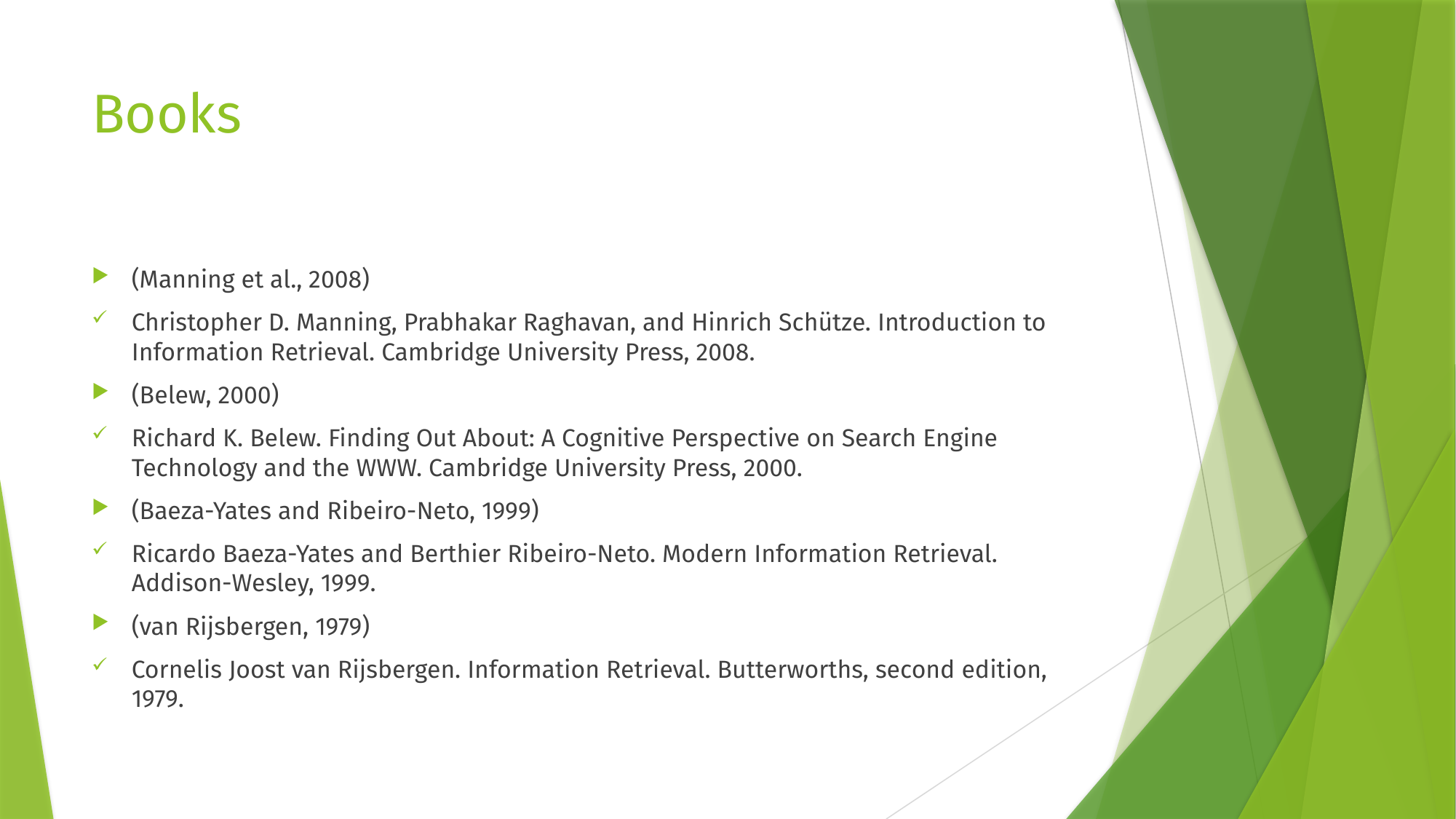

# Books
(Manning et al., 2008)
Christopher D. Manning, Prabhakar Raghavan, and Hinrich Schütze. Introduction to Information Retrieval. Cambridge University Press, 2008.
(Belew, 2000)
Richard K. Belew. Finding Out About: A Cognitive Perspective on Search Engine Technology and the WWW. Cambridge University Press, 2000.
(Baeza-Yates and Ribeiro-Neto, 1999)
Ricardo Baeza-Yates and Berthier Ribeiro-Neto. Modern Information Retrieval. Addison-Wesley, 1999.
(van Rijsbergen, 1979)
Cornelis Joost van Rijsbergen. Information Retrieval. Butterworths, second edition, 1979.